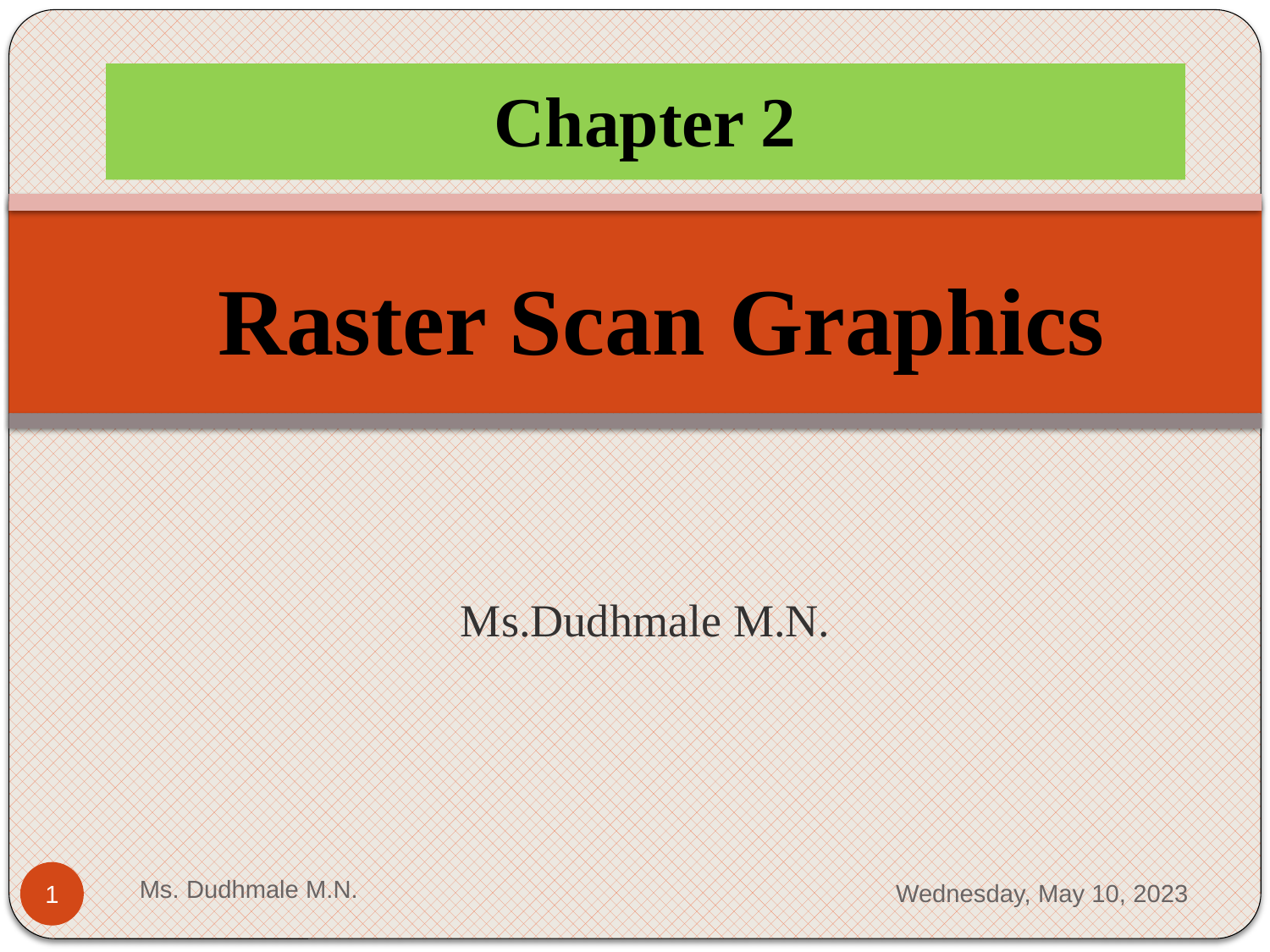

# Chapter 2
Raster Scan Graphics

Ms.Dudhmale M.N.
Ms. Dudhmale M.N.
Wednesday, May 10, 2023
1